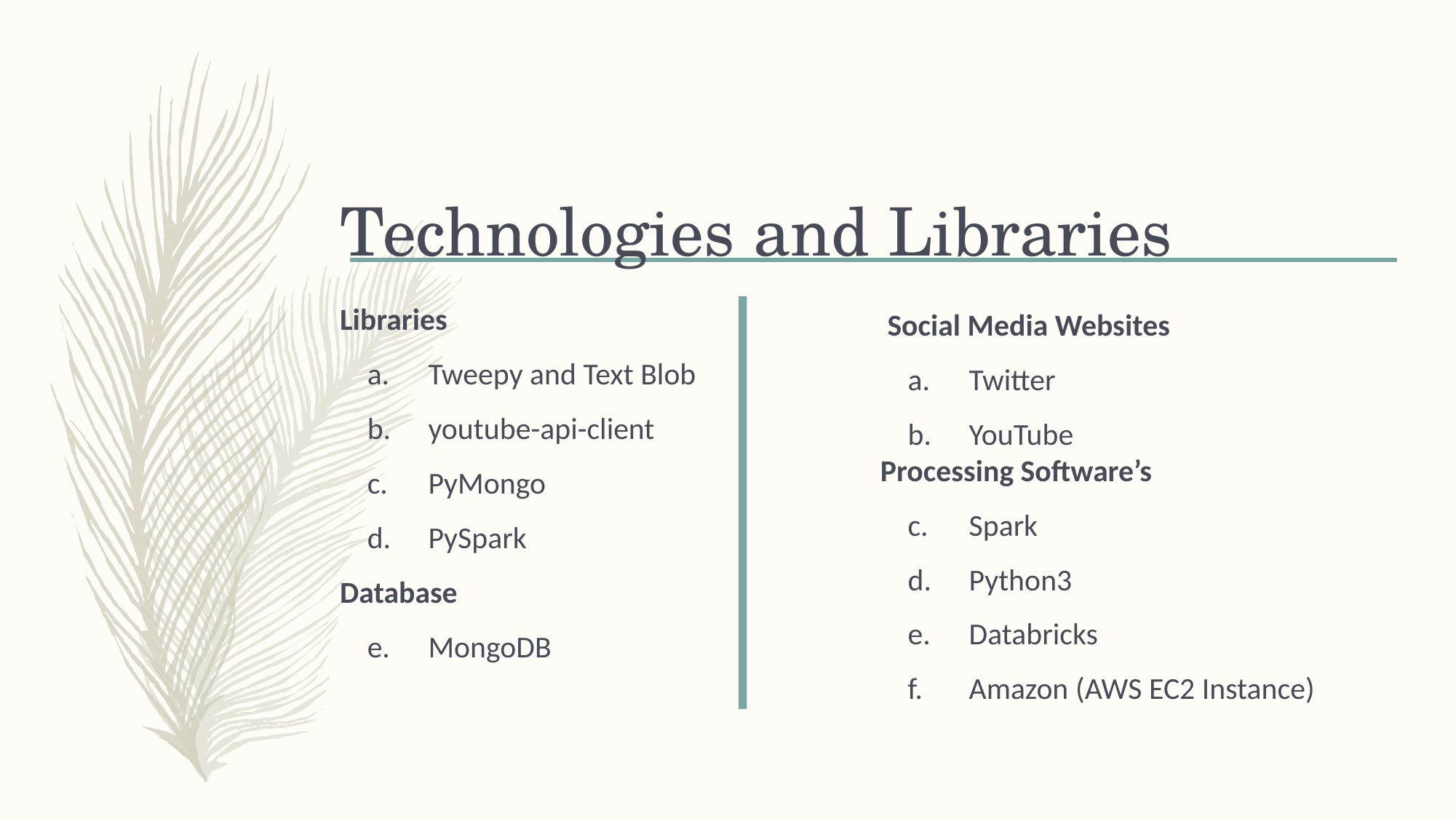

# Technologies and Libraries
Libraries
Tweepy and Text Blob
youtube-api-client
PyMongo
PySpark
Database
MongoDB

 Social Media Websites
Twitter
YouTube
Processing Software’s
Spark
Python3
Databricks
Amazon (AWS EC2 Instance)